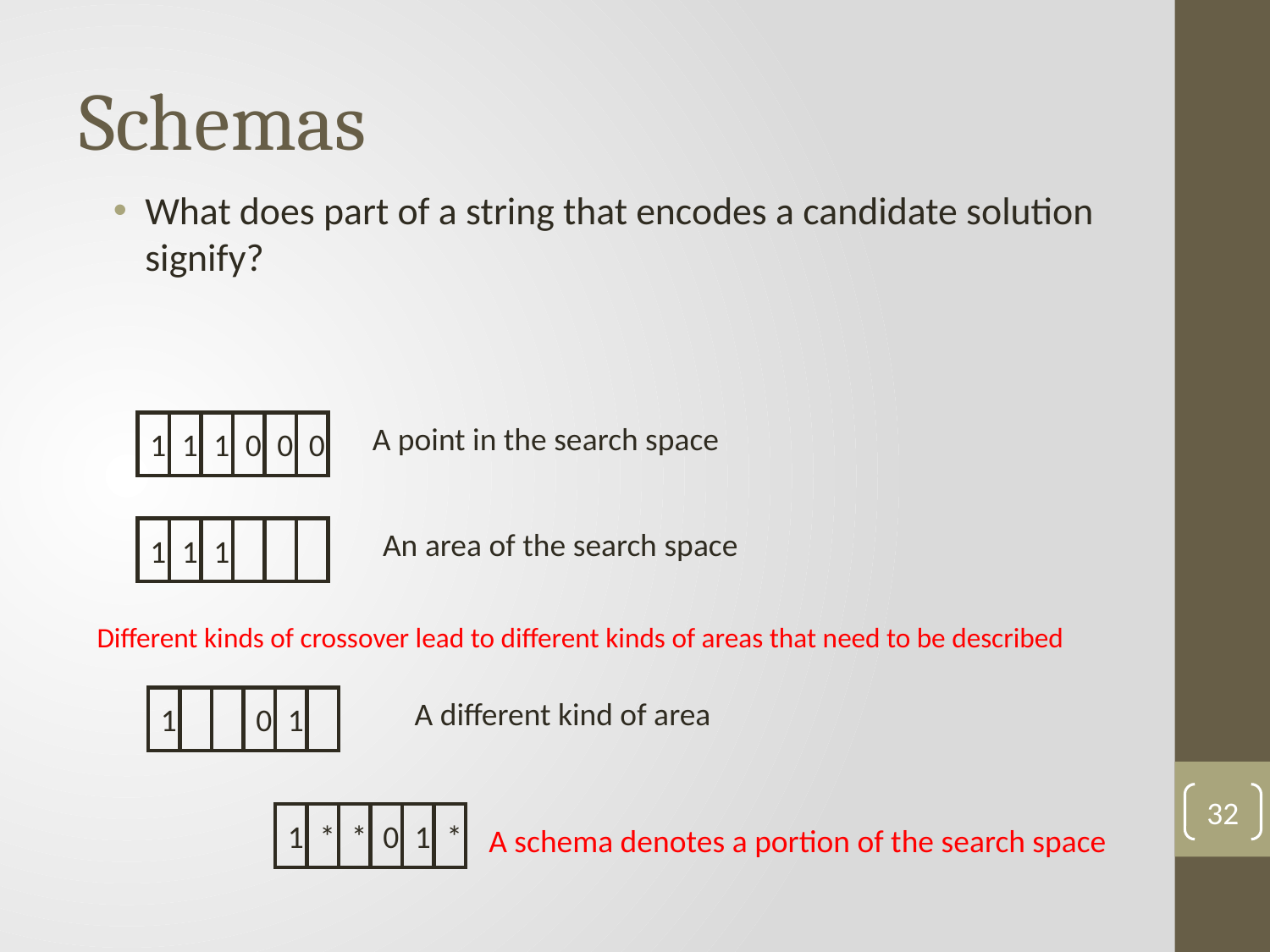

# Schemas
What does part of a string that encodes a candidate solution signify?

32
1
1
1
0
0
0
A point in the search space
1
1
1

An area of the search space
Different kinds of crossover lead to different kinds of areas that need to be described
1

0
1

A different kind of area
1
*
*
0
1
*
A schema denotes a portion of the search space